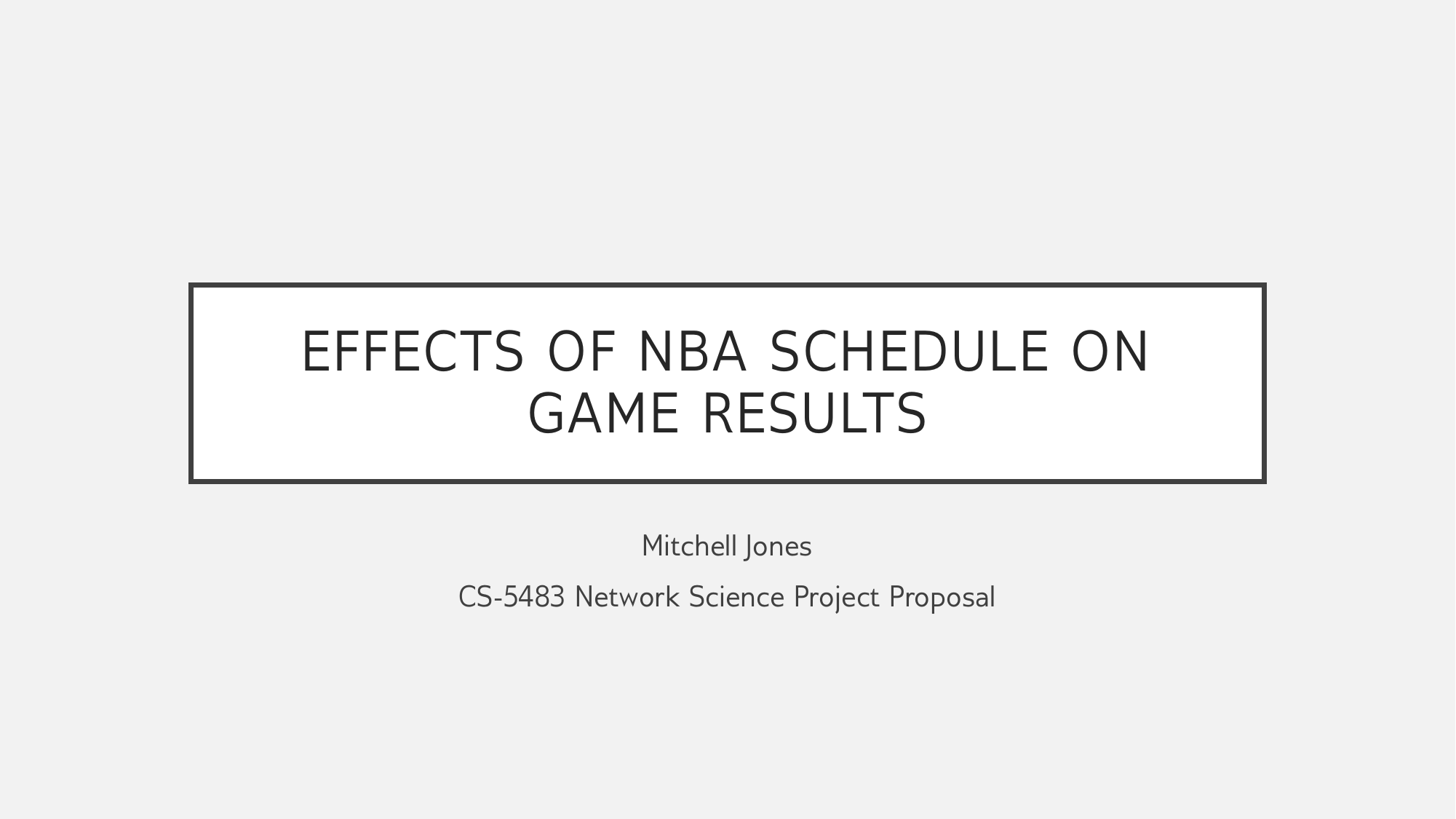

# Effects of NBA Schedule on game results
Mitchell Jones
CS-5483 Network Science Project Proposal